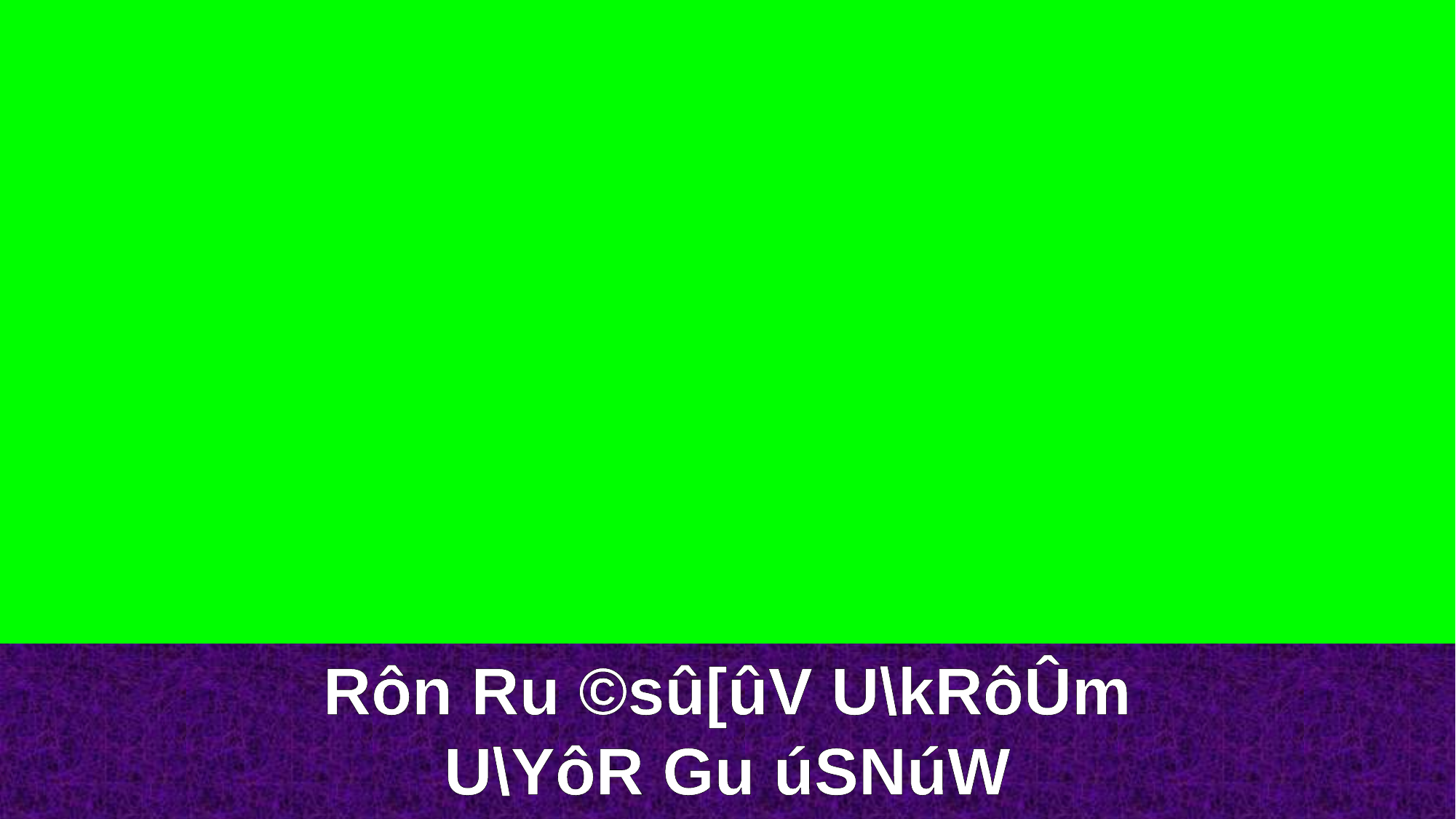

Rôn Ru ©sû[ûV U\kRôÛm
U\YôR Gu úSNúW